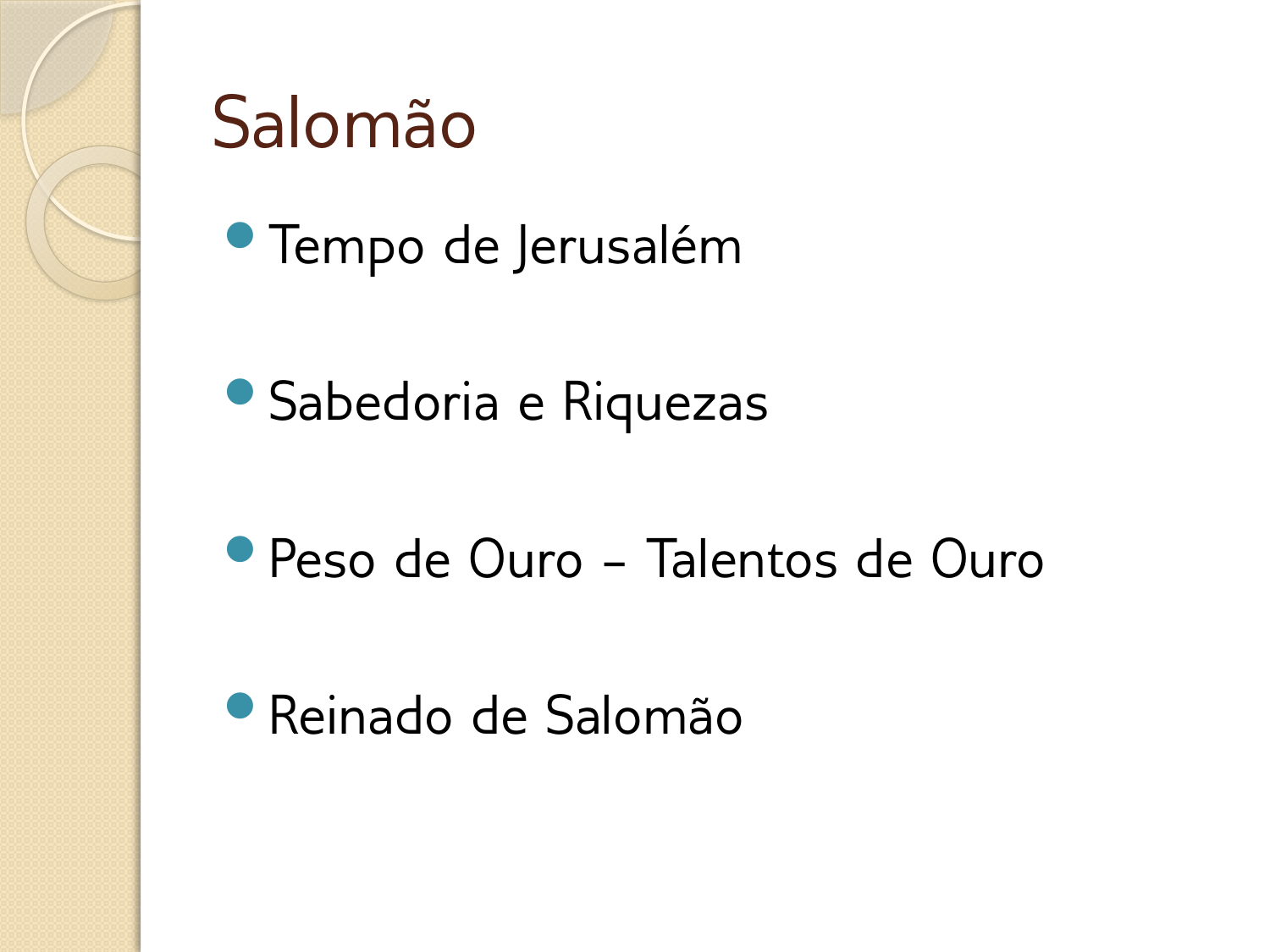

# Salomão
Tempo de Jerusalém

Sabedoria e Riquezas

Peso de Ouro – Talentos de Ouro

Reinado de Salomão